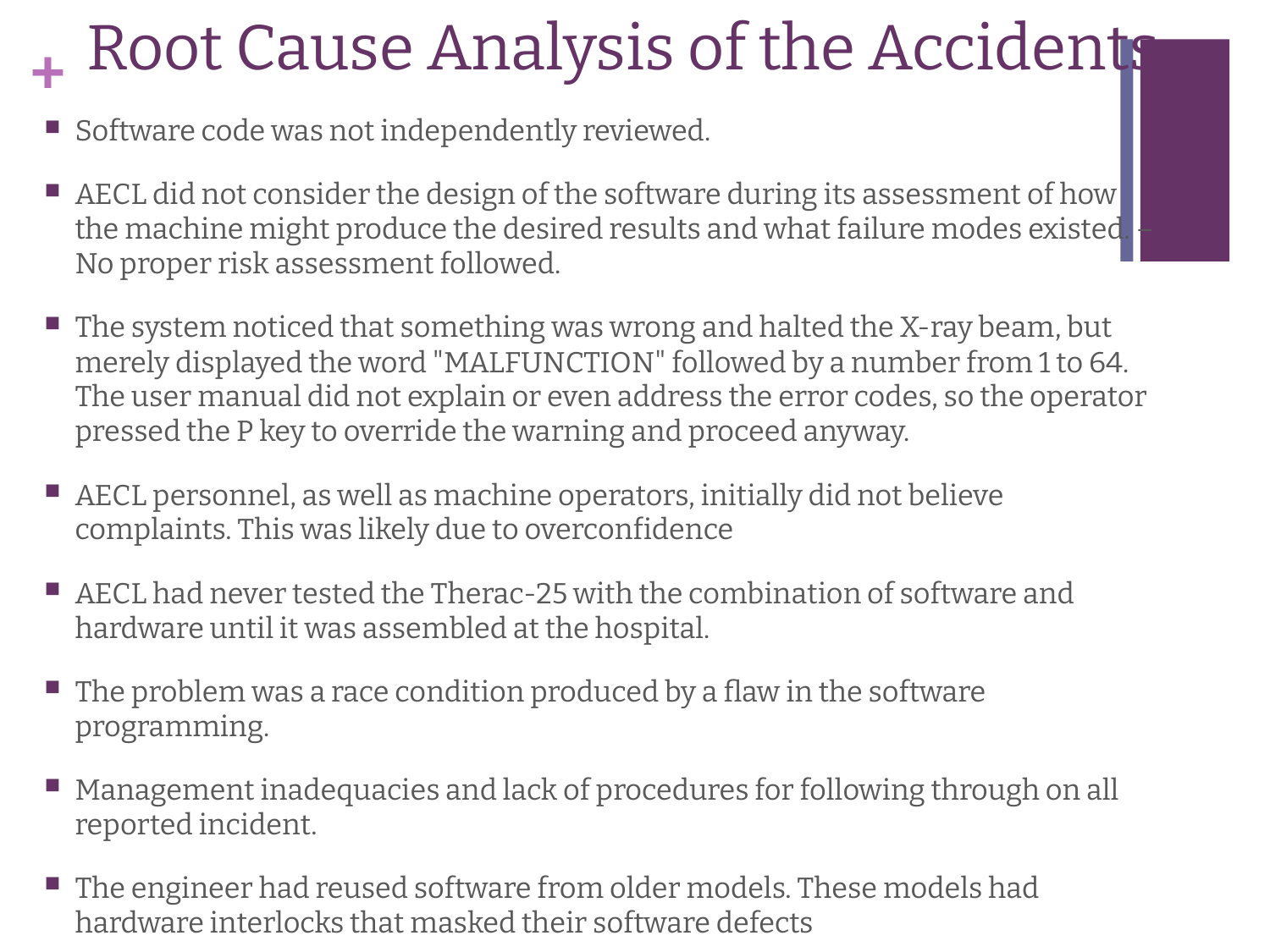

# Root Cause Analysis of the Accidents
Software code was not independently reviewed.
AECL did not consider the design of the software during its assessment of how the machine might produce the desired results and what failure modes existed. –No proper risk assessment followed.
The system noticed that something was wrong and halted the X-ray beam, but merely displayed the word "MALFUNCTION" followed by a number from 1 to 64. The user manual did not explain or even address the error codes, so the operator pressed the P key to override the warning and proceed anyway.
AECL personnel, as well as machine operators, initially did not believe complaints. This was likely due to overconfidence
AECL had never tested the Therac-25 with the combination of software and hardware until it was assembled at the hospital.
The problem was a race condition produced by a flaw in the software programming.
Management inadequacies and lack of procedures for following through on all reported incident.
The engineer had reused software from older models. These models had hardware interlocks that masked their software defects